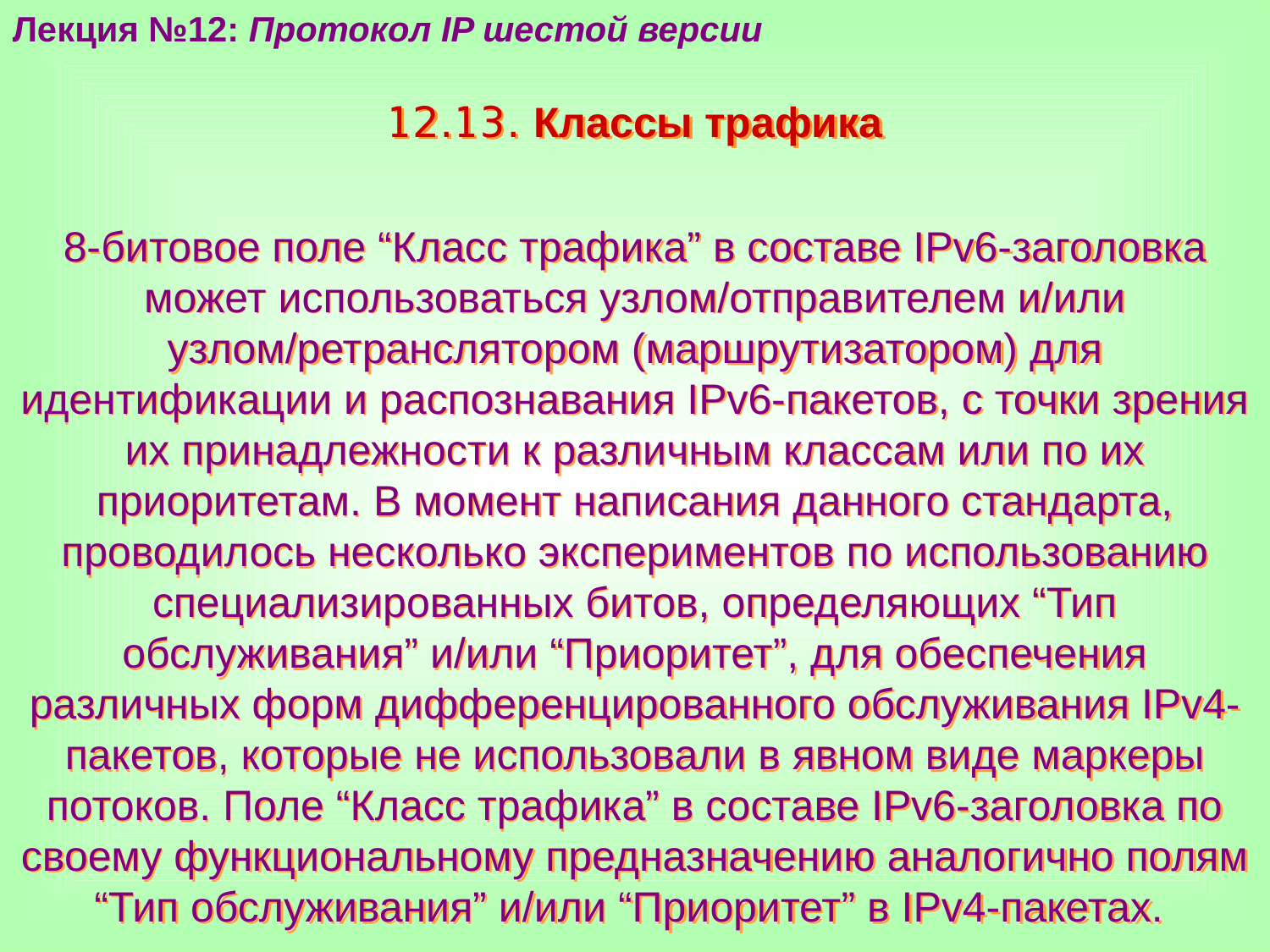

Лекция №12: Протокол IP шестой версии
12.13. Классы трафика
8-битовое поле “Класс трафика” в составе IPv6-заголовка может использоваться узлом/отправителем и/или узлом/ретранслятором (маршрутизатором) для идентификации и распознавания IPv6-пакетов, с точки зрения их принадлежности к различным классам или по их приоритетам. В момент написания данного стандарта, проводилось несколько экспериментов по использованию специализированных битов, определяющих “Тип обслуживания” и/или “Приоритет”, для обеспечения различных форм дифференцированного обслуживания IPv4-пакетов, которые не использовали в явном виде маркеры потоков. Поле “Класс трафика” в составе IPv6-заголовка по своему функциональному предназначению аналогично полям “Тип обслуживания” и/или “Приоритет” в IPv4-пакетах.